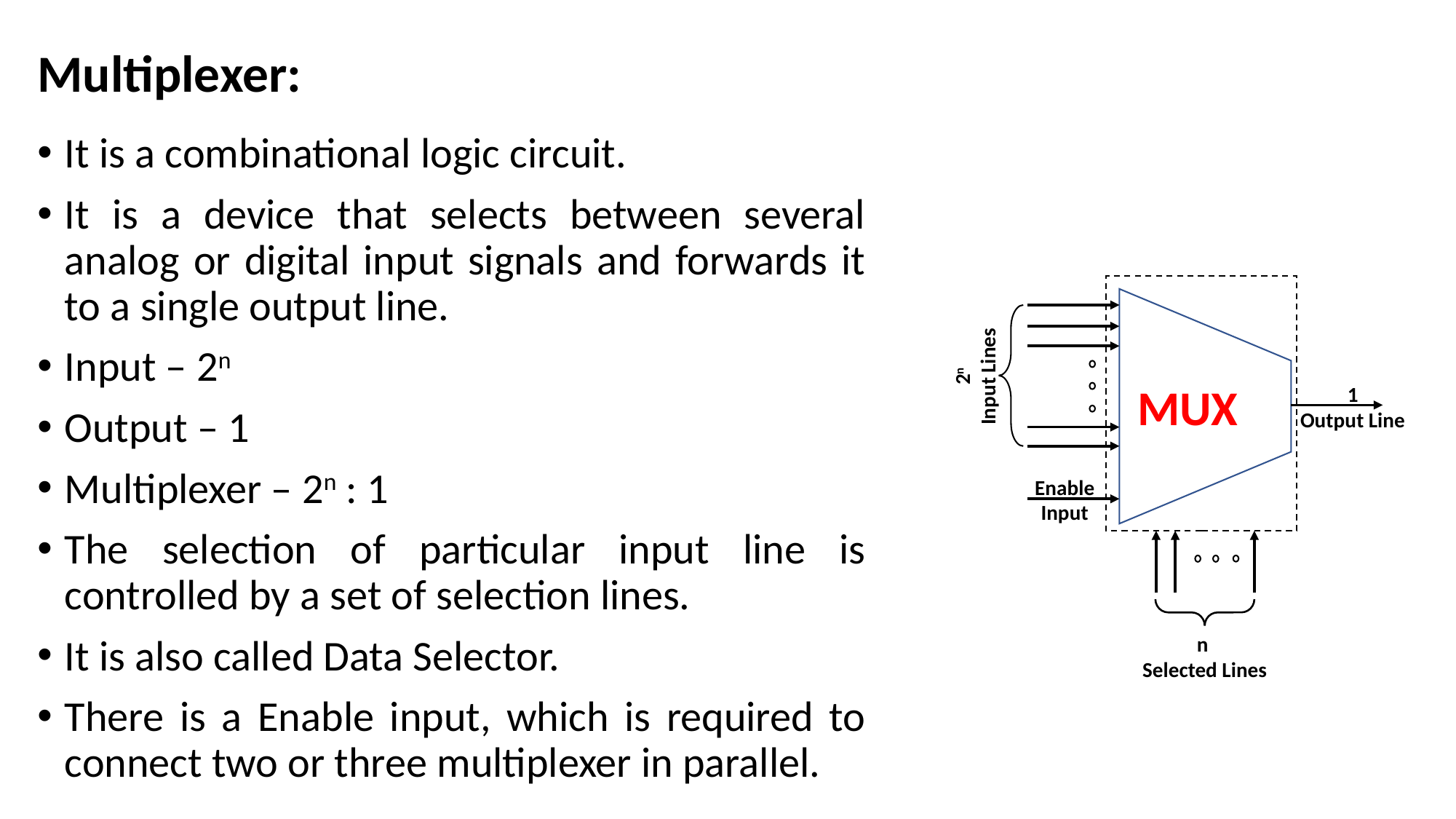

# Multiplexer:
It is a combinational logic circuit.
It is a device that selects between several analog or digital input signals and forwards it to a single output line.
Input – 2n
Output – 1
Multiplexer – 2n : 1
The selection of particular input line is controlled by a set of selection lines.
It is also called Data Selector.
There is a Enable input, which is required to connect two or three multiplexer in parallel.

MUX

2n
Input Lines

1
Output Line
Enable Input

n
Selected Lines